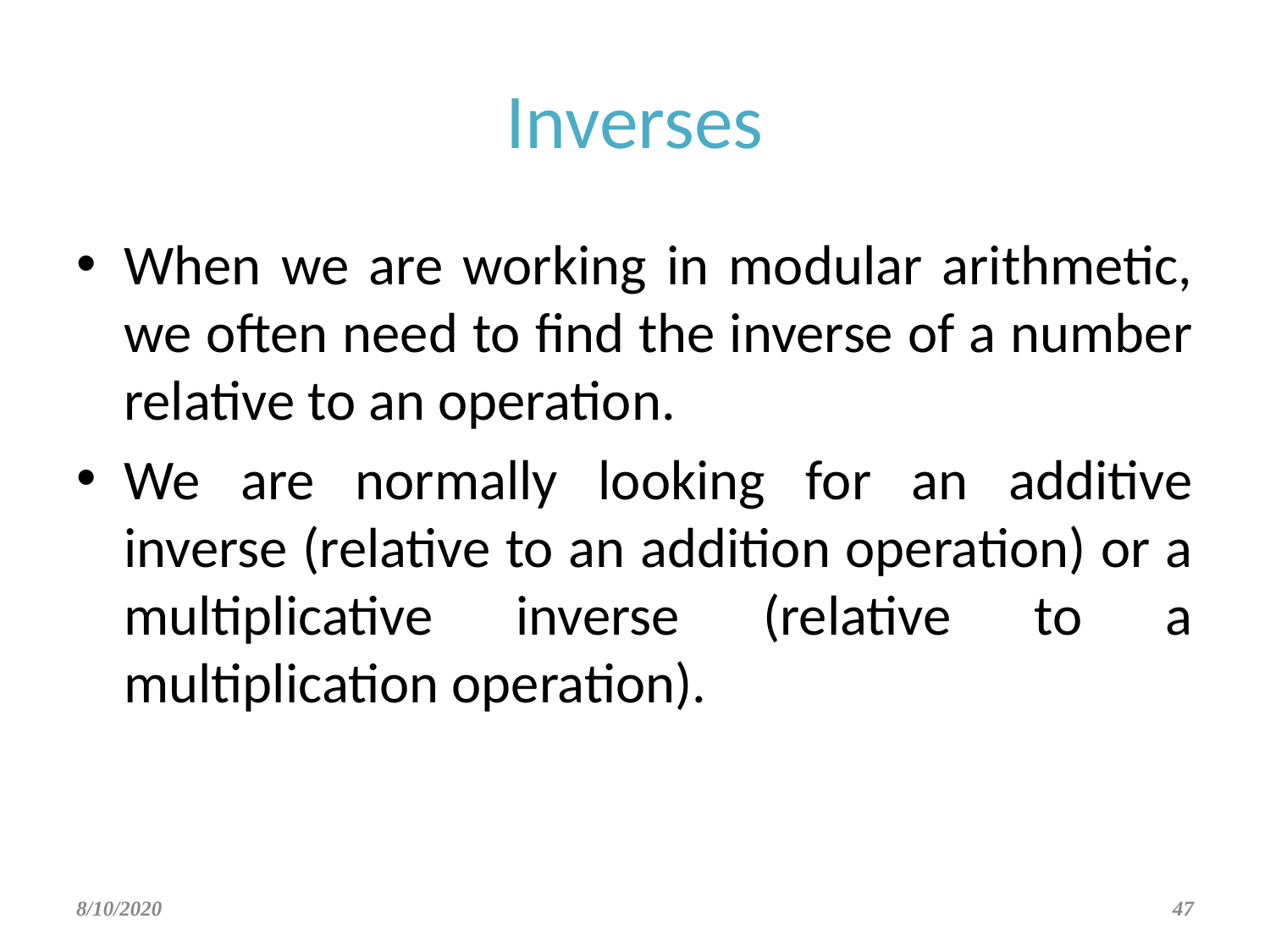

# Inverses
When we are working in modular arithmetic, we often need to find the inverse of a number relative to an operation.
We are normally looking for an additive inverse (relative to an addition operation) or a multiplicative inverse (relative to a multiplication operation).

8/10/2020
47